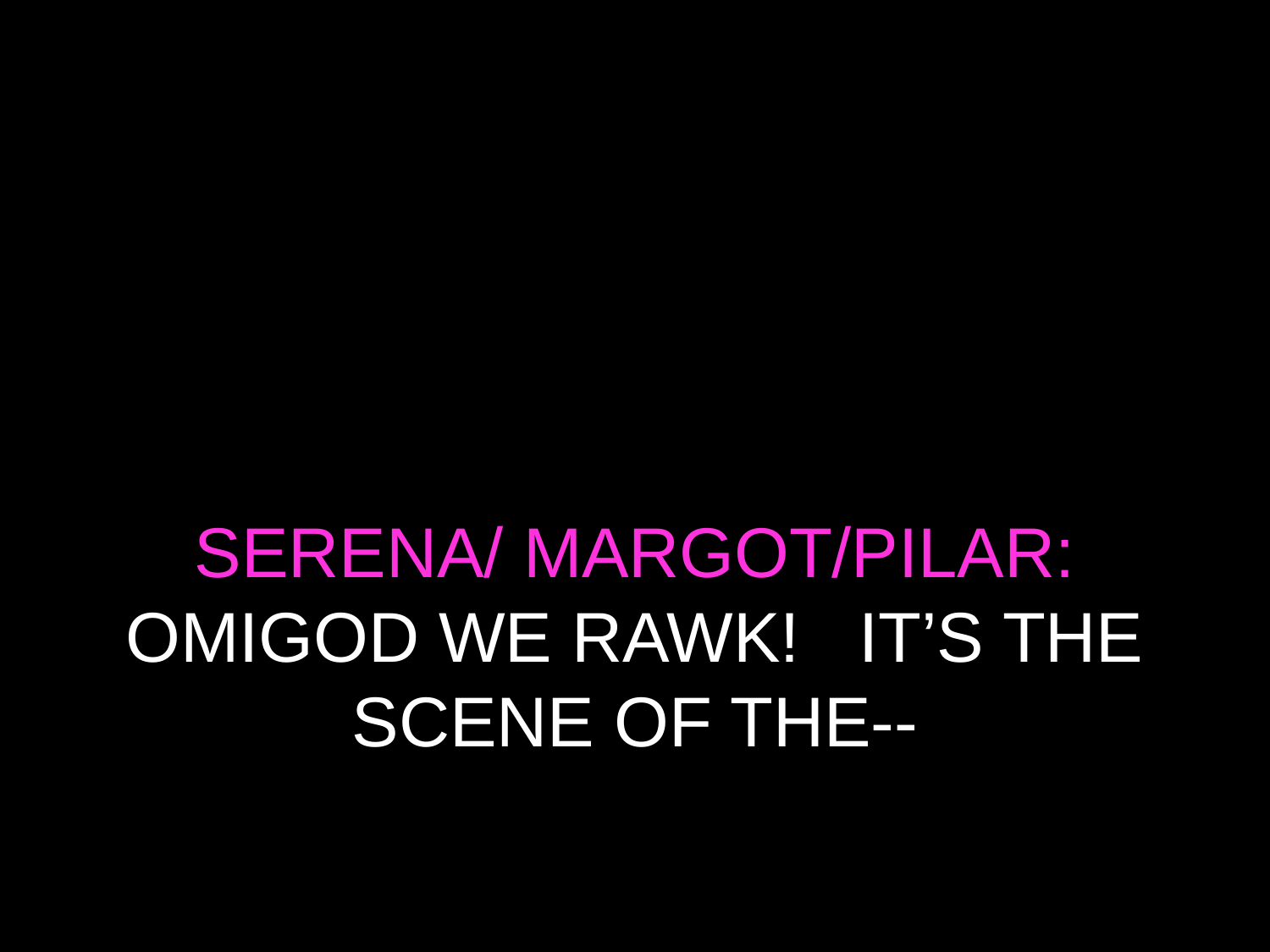

# SERENA/ MARGOT/PILAR: OMIGOD WE RAWK!   IT’S THE SCENE OF THE--